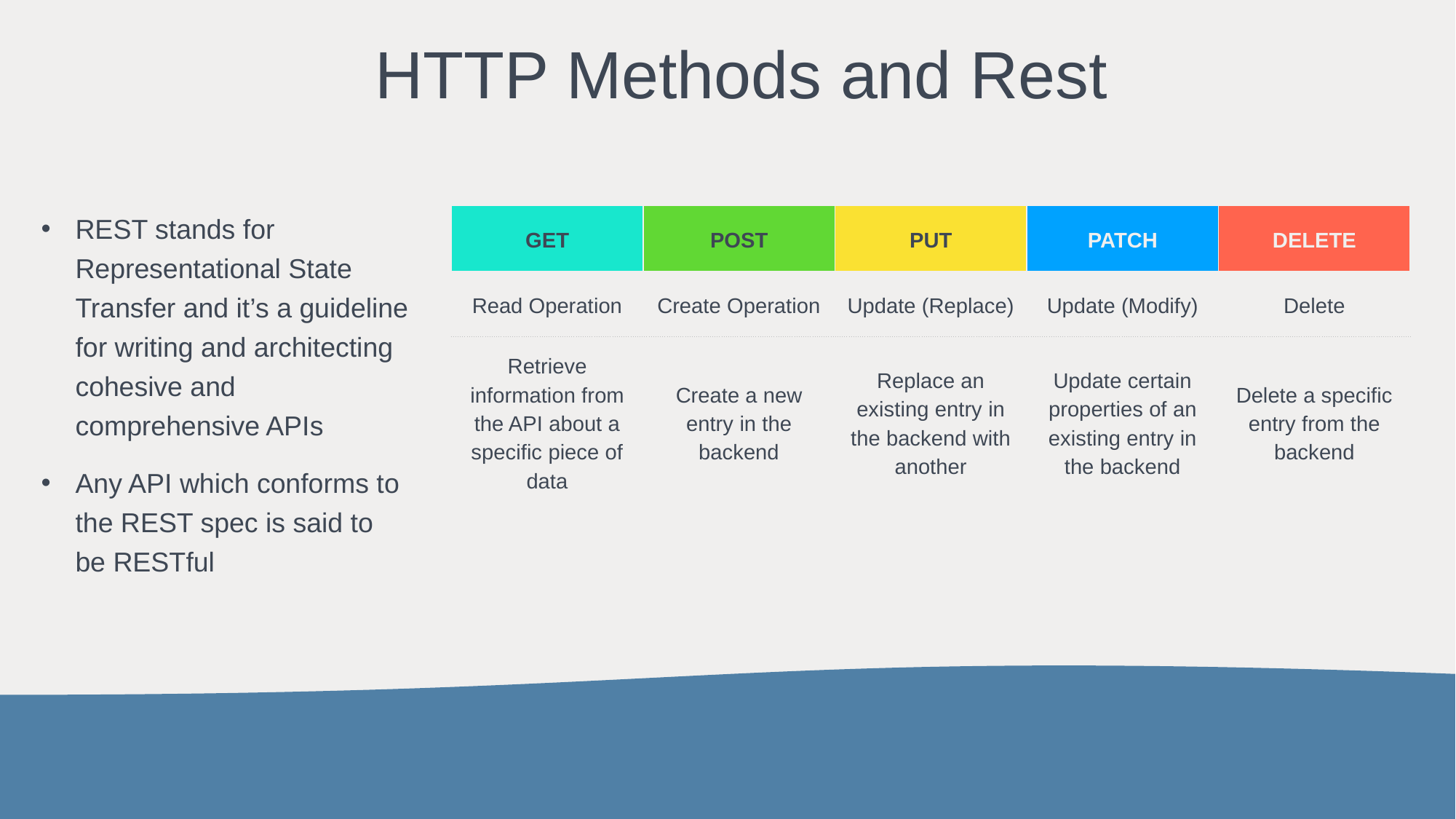

# HTTP Methods and Rest
REST stands for Representational State Transfer and it’s a guideline for writing and architecting cohesive and comprehensive APIs
Any API which conforms to the REST spec is said to be RESTful
| GET | POST | PUT | PATCH | DELETE |
| --- | --- | --- | --- | --- |
| Read Operation | Create Operation | Update (Replace) | Update (Modify) | Delete |
| Retrieve information from the API about a specific piece of data | Create a new entry in the backend | Replace an existing entry in the backend with another | Update certain properties of an existing entry in the backend | Delete a specific entry from the backend |